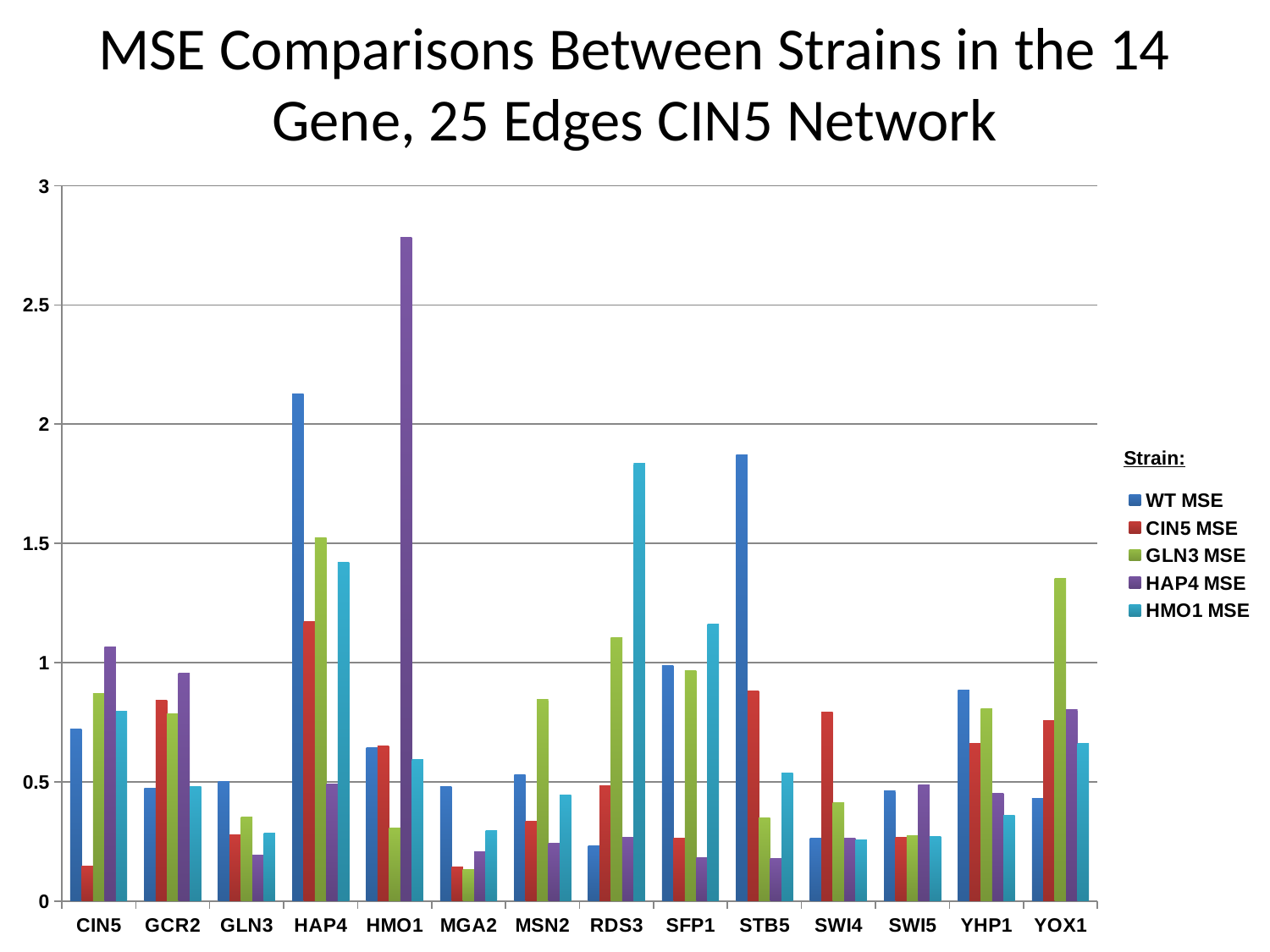

MSE Comparisons Between Strains in the 14 Gene, 25 Edges CIN5 Network

### Chart

| Category | WT MSE | CIN5 MSE | GLN3 MSE | HAP4 MSE | HMO1 MSE |
|---|---|---|---|---|---|
| CIN5 | 0.722796301432969 | 0.1449642125 | 0.868803248792668 | 1.06705691787989 | 0.797075709458288 |
| GCR2 | 0.471652365539266 | 0.8437907732622 | 0.786890430110147 | 0.955850614091442 | 0.479130238299297 |
| GLN3 | 0.501083326232173 | 0.27793107733272 | 0.353261053333333 | 0.190995615343442 | 0.28476554166879 |
| HAP4 | 2.127443807784427 | 1.171059174722969 | 1.522384663672216 | 0.4916199175 | 1.421461527614763 |
| HMO1 | 0.64500107184359 | 0.651958990905892 | 0.305352427230384 | 2.78441041456627 | 0.593595616666667 |
| MGA2 | 0.481662378835605 | 0.143179050891051 | 0.130605750133767 | 0.205377433872493 | 0.295700559726016 |
| MSN2 | 0.528876493871981 | 0.33402687680756 | 0.845376213993732 | 0.24388366415242 | 0.444605025134897 |
| RDS3 | 0.23004290427067 | 0.482021233727974 | 1.106254952877855 | 0.266736258453233 | 1.835185132381002 |
| SFP1 | 0.988962937396496 | 0.263505708328233 | 0.9653958908835 | 0.183628527401954 | 1.161156936772133 |
| STB5 | 1.869963965357812 | 0.882053881820877 | 0.349403875122439 | 0.178039546563152 | 0.53753662840439 |
| SWI4 | 0.262067785115692 | 0.791715274610002 | 0.413856534852239 | 0.263824911696646 | 0.255804481827353 |
| SWI5 | 0.460644501686291 | 0.267404891842492 | 0.275315809185295 | 0.486440855330612 | 0.27140737279938 |
| YHP1 | 0.88318268939703 | 0.662672466144309 | 0.804769896080673 | 0.45159162324665 | 0.360283645617838 |
| YOX1 | 0.430641413252234 | 0.757811874505138 | 1.353228209769899 | 0.801192946652702 | 0.661193185799969 |
Strain: